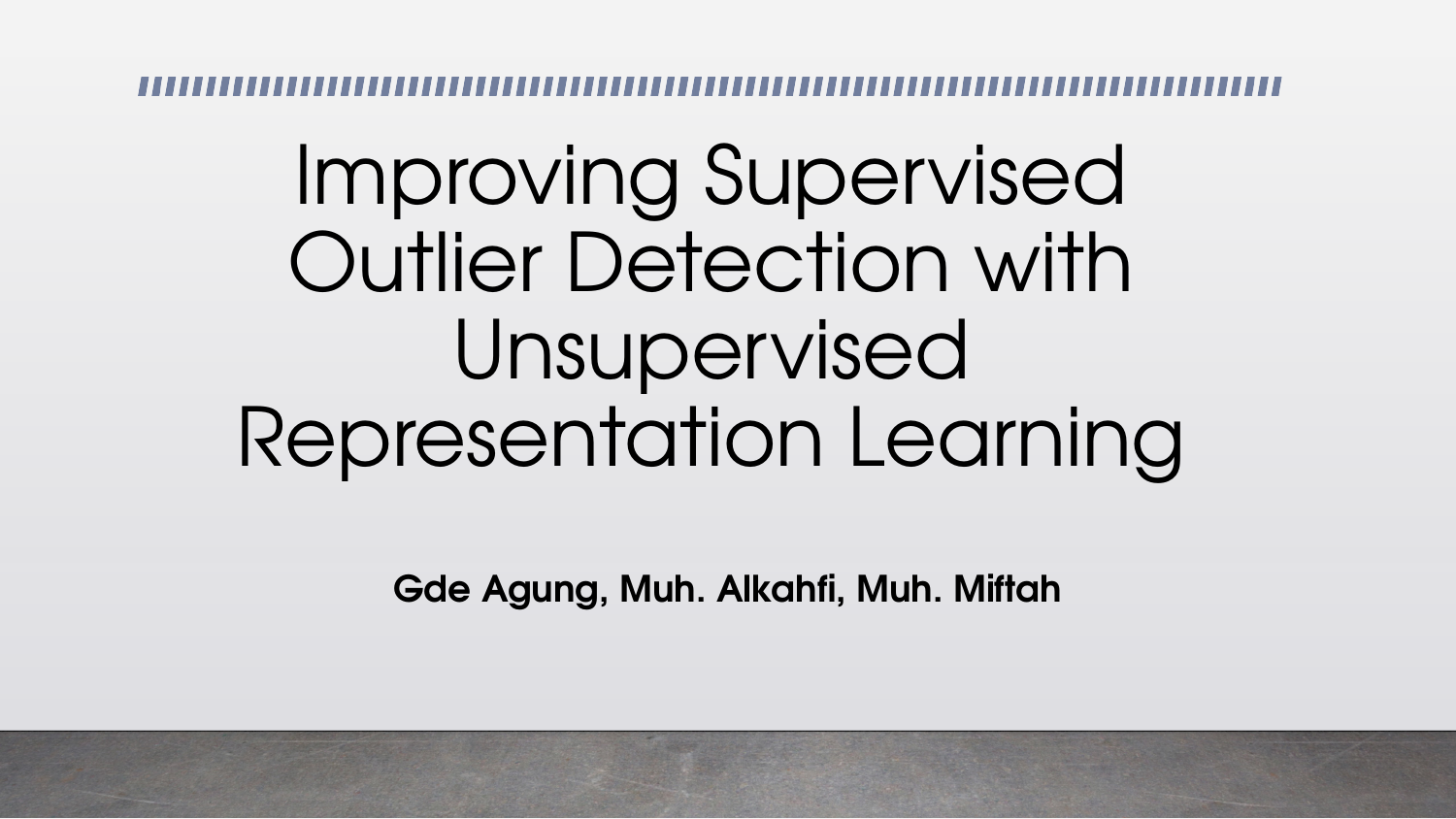

# Improving Supervised Outlier Detection with Unsupervised Representation Learning
Gde Agung, Muh. Alkahfi, Muh. Miftah